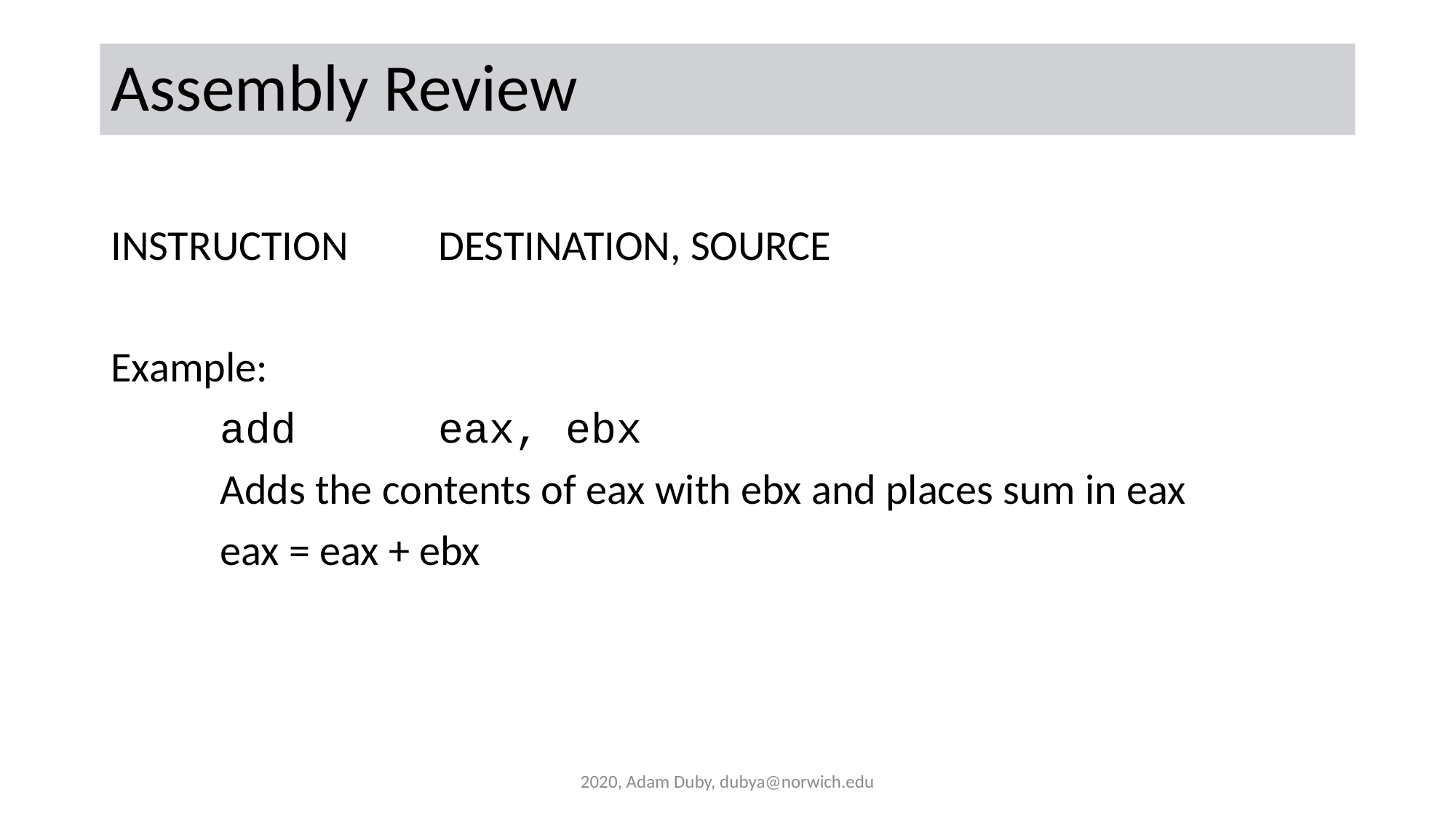

# Assembly Review
INSTRUCTION	DESTINATION, SOURCE

Example:
	add		eax, ebx
	Adds the contents of eax with ebx and places sum in eax
	eax = eax + ebx
2020, Adam Duby, dubya@norwich.edu